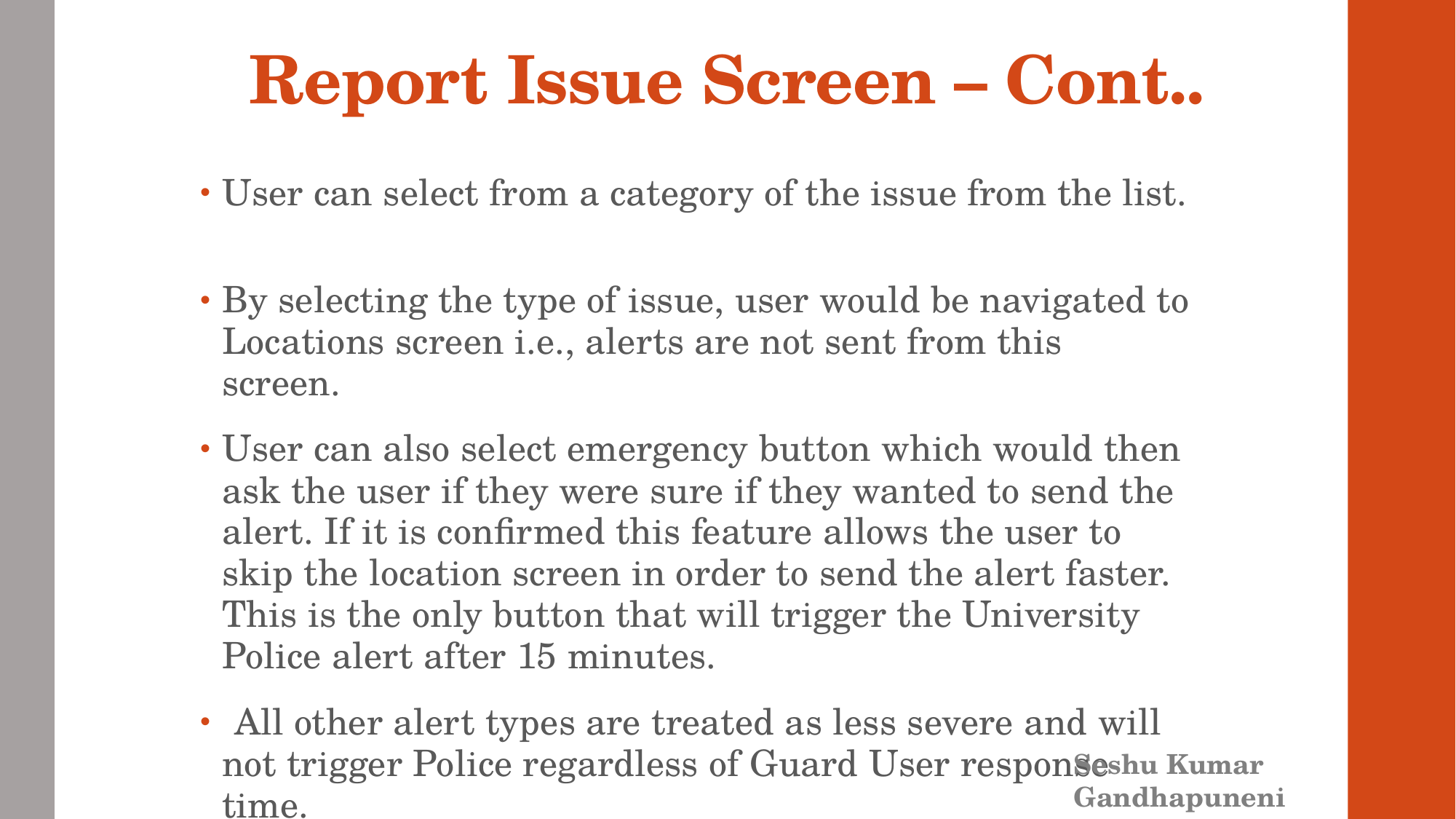

# Report Issue Screen – Cont..
User can select from a category of the issue from the list.
By selecting the type of issue, user would be navigated to Locations screen i.e., alerts are not sent from this screen.
User can also select emergency button which would then ask the user if they were sure if they wanted to send the alert. If it is confirmed this feature allows the user to skip the location screen in order to send the alert faster. This is the only button that will trigger the University Police alert after 15 minutes.
 All other alert types are treated as less severe and will not trigger Police regardless of Guard User response time.

Seshu Kumar
Gandhapuneni